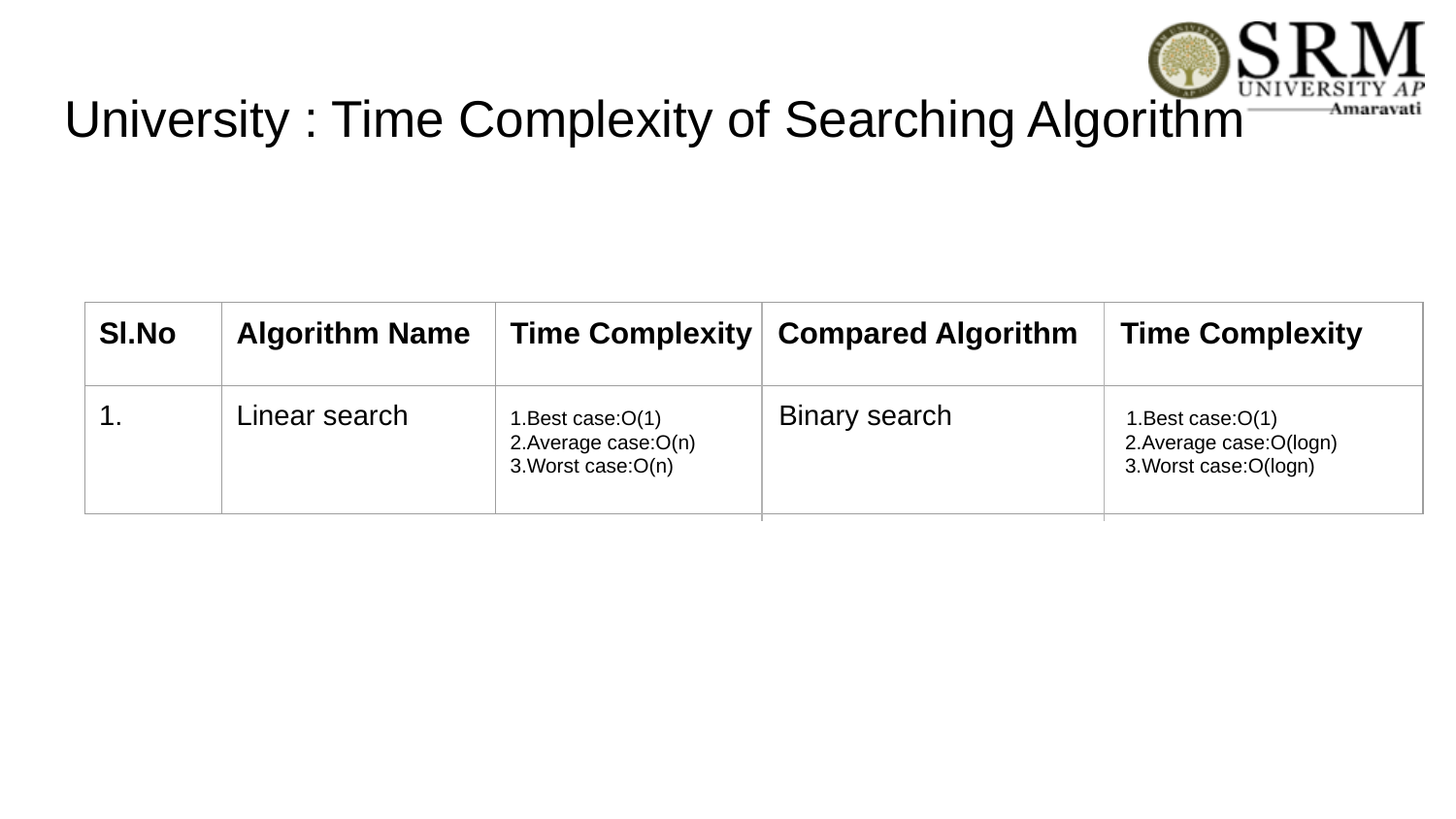

# University : Time Complexity of Searching Algorithm
| Sl.No | Algorithm Name | Time Complexity Compared Algorithm Time Complexity |
| --- | --- | --- |
| 1. | Linear search | 1.Best case:O(1) Binary search 1.Best case:O(1) 2.Average case:O(n) 2.Average case:O(logn) 3.Worst case:O(n) 3.Worst case:O(logn) |